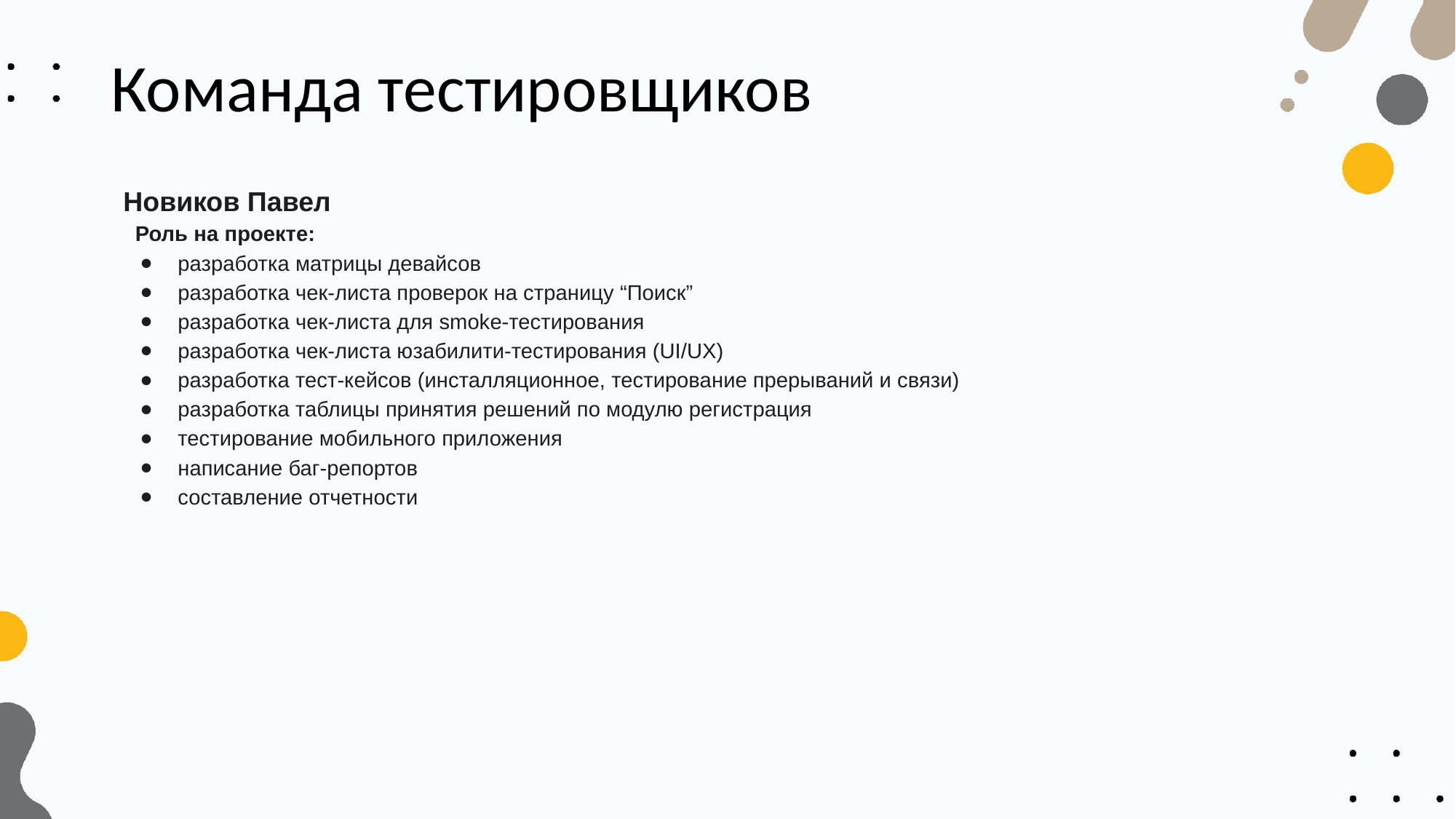

# Команда тестировщиков
Новиков Павел
  Роль на проекте:
разработка матрицы девайсов
разработка чек-листа проверок на страницу “Поиск”
разработка чек-листа для smoke-тестирования
разработка чек-листа юзабилити-тестирования (UI/UX)
разработка тест-кейсов (инсталляционное, тестирование прерываний и связи)
разработка таблицы принятия решений по модулю регистрация
тестирование мобильного приложения
написание баг-репортов
составление отчетности